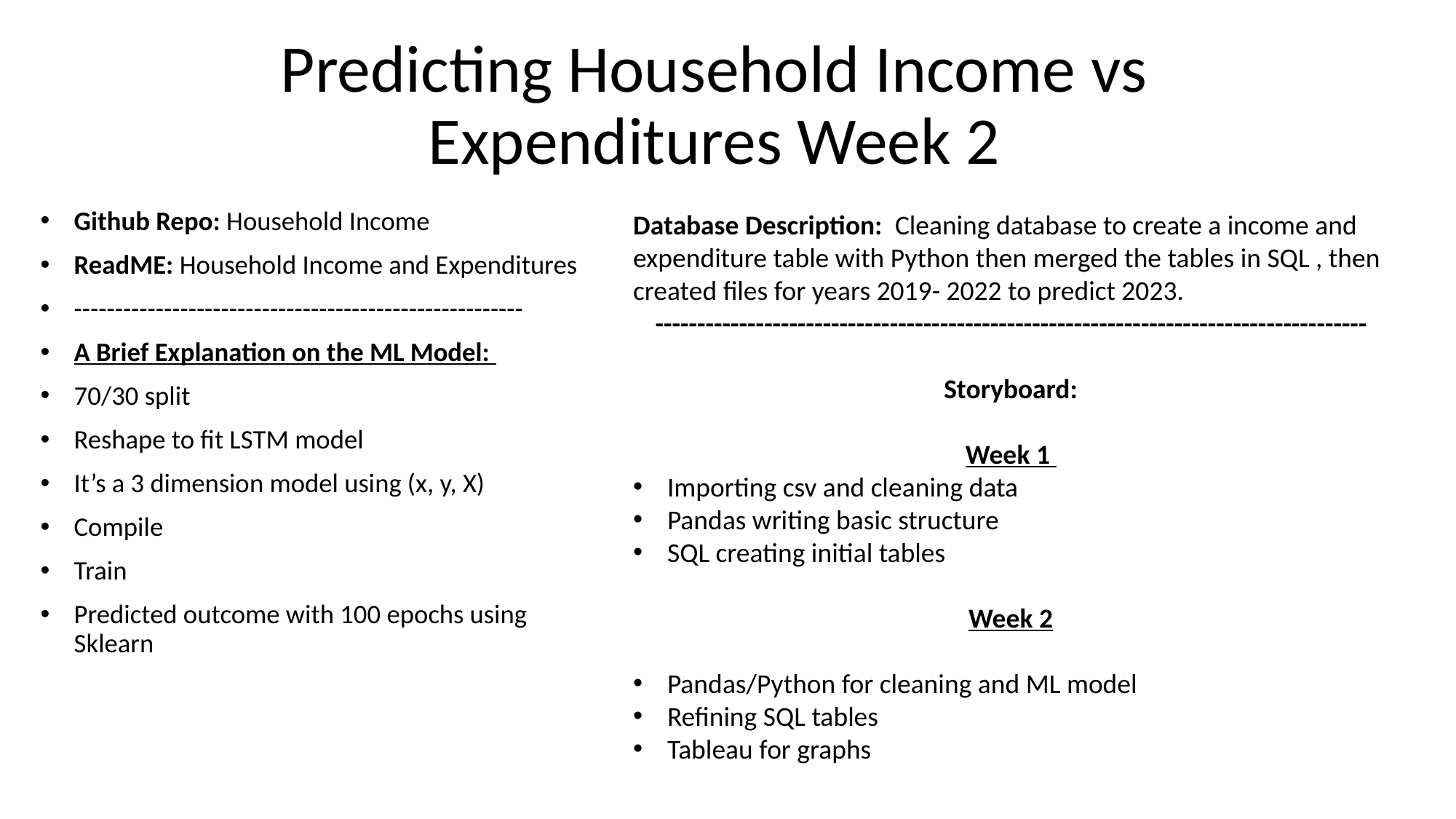

# Predicting Household Income vs Expenditures Week 2
Github Repo: Household Income
ReadME: Household Income and Expenditures
-------------------------------------------------------
A Brief Explanation on the ML Model:
70/30 split
Reshape to fit LSTM model
It’s a 3 dimension model using (x, y, X)
Compile
Train
Predicted outcome with 100 epochs using Sklearn

Database Description:  Cleaning database to create a income and expenditure table with Python then merged the tables in SQL , then created files for years 2019- 2022 to predict 2023.
-------------------------------------------------------------------------------------

Storyboard:

Week 1
Importing csv and cleaning data
Pandas writing basic structure
SQL creating initial tables

Week 2

Pandas/Python for cleaning and ML model
Refining SQL tables
Tableau for graphs